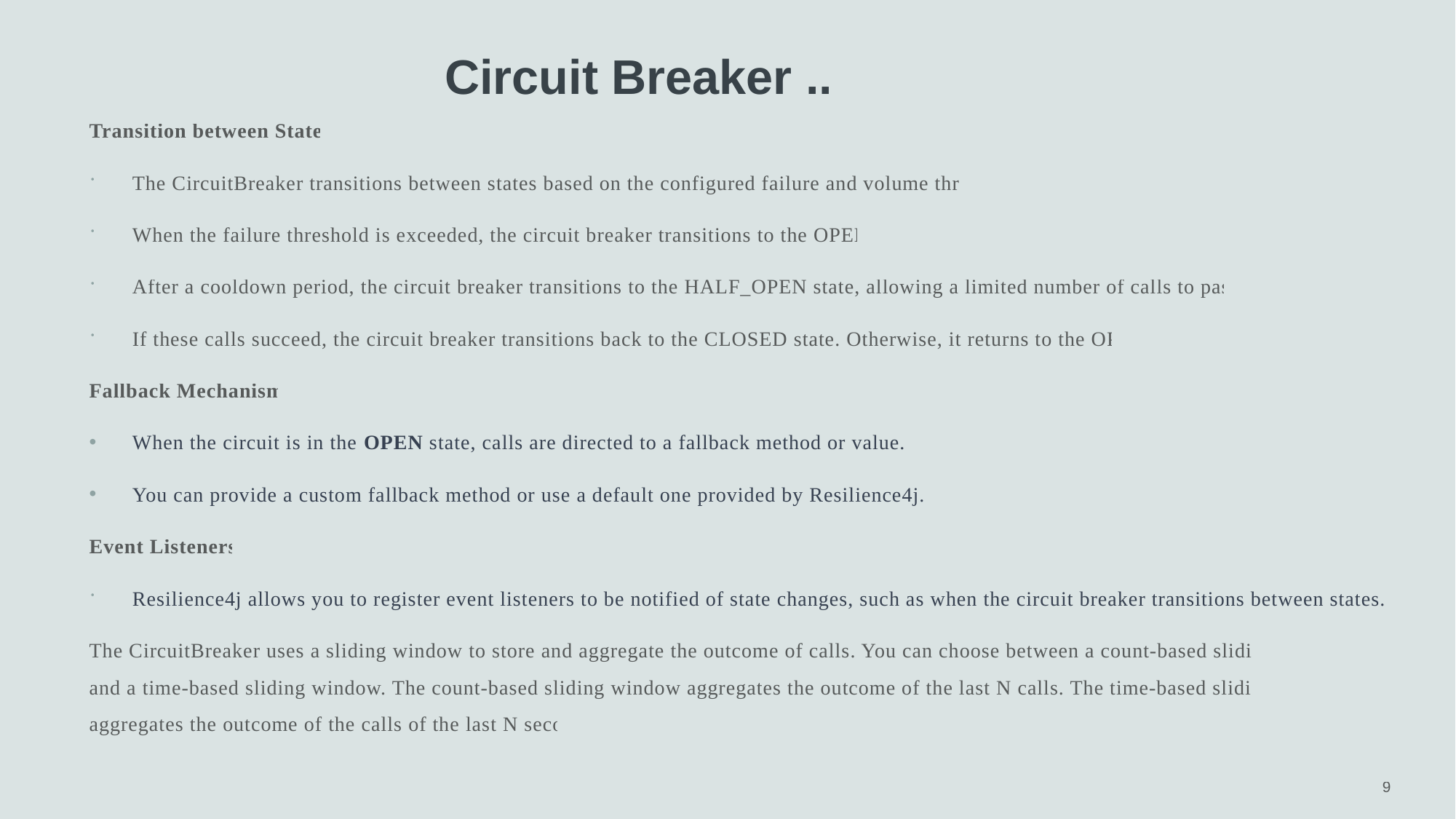

# Circuit Breaker ..
Transition between States:
The CircuitBreaker transitions between states based on the configured failure and volume thresholds.
When the failure threshold is exceeded, the circuit breaker transitions to the OPEN state.
After a cooldown period, the circuit breaker transitions to the HALF_OPEN state, allowing a limited number of calls to pass through.
If these calls succeed, the circuit breaker transitions back to the CLOSED state. Otherwise, it returns to the OPEN state.
Fallback Mechanism:
When the circuit is in the OPEN state, calls are directed to a fallback method or value.
You can provide a custom fallback method or use a default one provided by Resilience4j.
Event Listeners:
Resilience4j allows you to register event listeners to be notified of state changes, such as when the circuit breaker transitions between states.
The CircuitBreaker uses a sliding window to store and aggregate the outcome of calls. You can choose between a count-based sliding window and a time-based sliding window. The count-based sliding window aggregates the outcome of the last N calls. The time-based sliding window aggregates the outcome of the calls of the last N seconds.

9